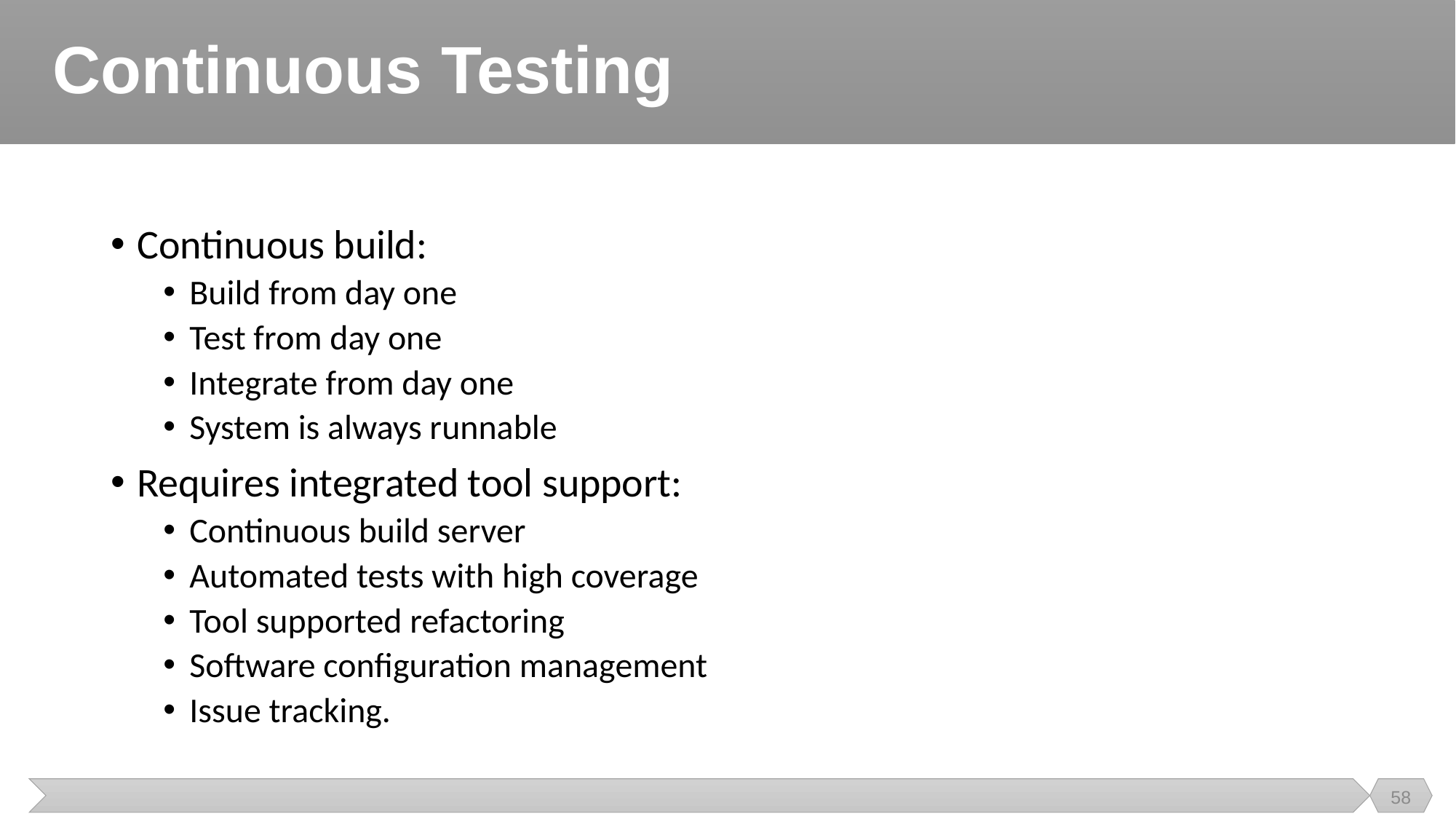

# Continuous Testing
Continuous build:
Build from day one
Test from day one
Integrate from day one
System is always runnable
Requires integrated tool support:
Continuous build server
Automated tests with high coverage
Tool supported refactoring
Software configuration management
Issue tracking.
58